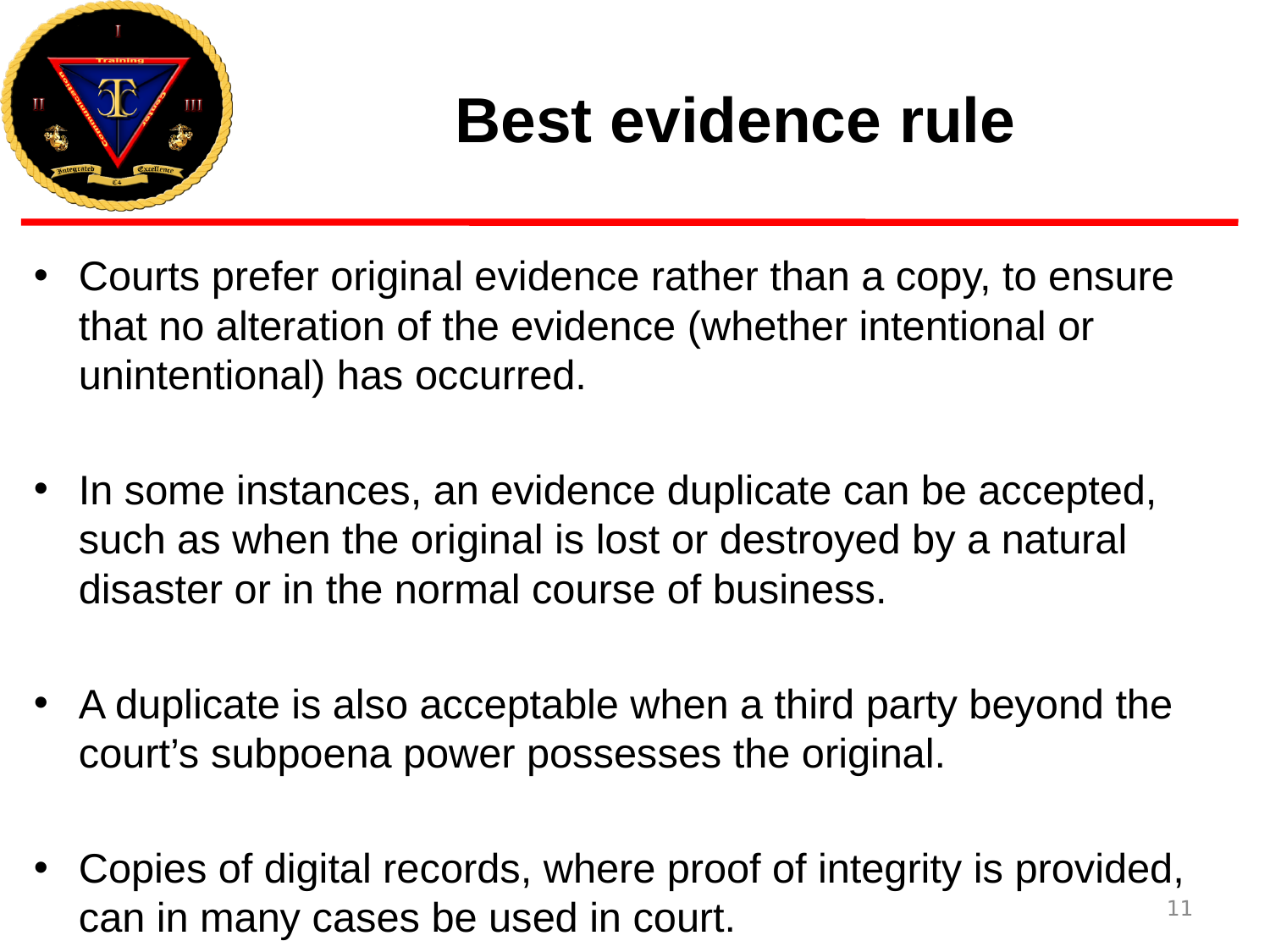

# Best evidence rule
Courts prefer original evidence rather than a copy, to ensure that no alteration of the evidence (whether intentional or unintentional) has occurred.

In some instances, an evidence duplicate can be accepted, such as when the original is lost or destroyed by a natural disaster or in the normal course of business.

A duplicate is also acceptable when a third party beyond the court’s subpoena power possesses the original.

Copies of digital records, where proof of integrity is provided, can in many cases be used in court.
11